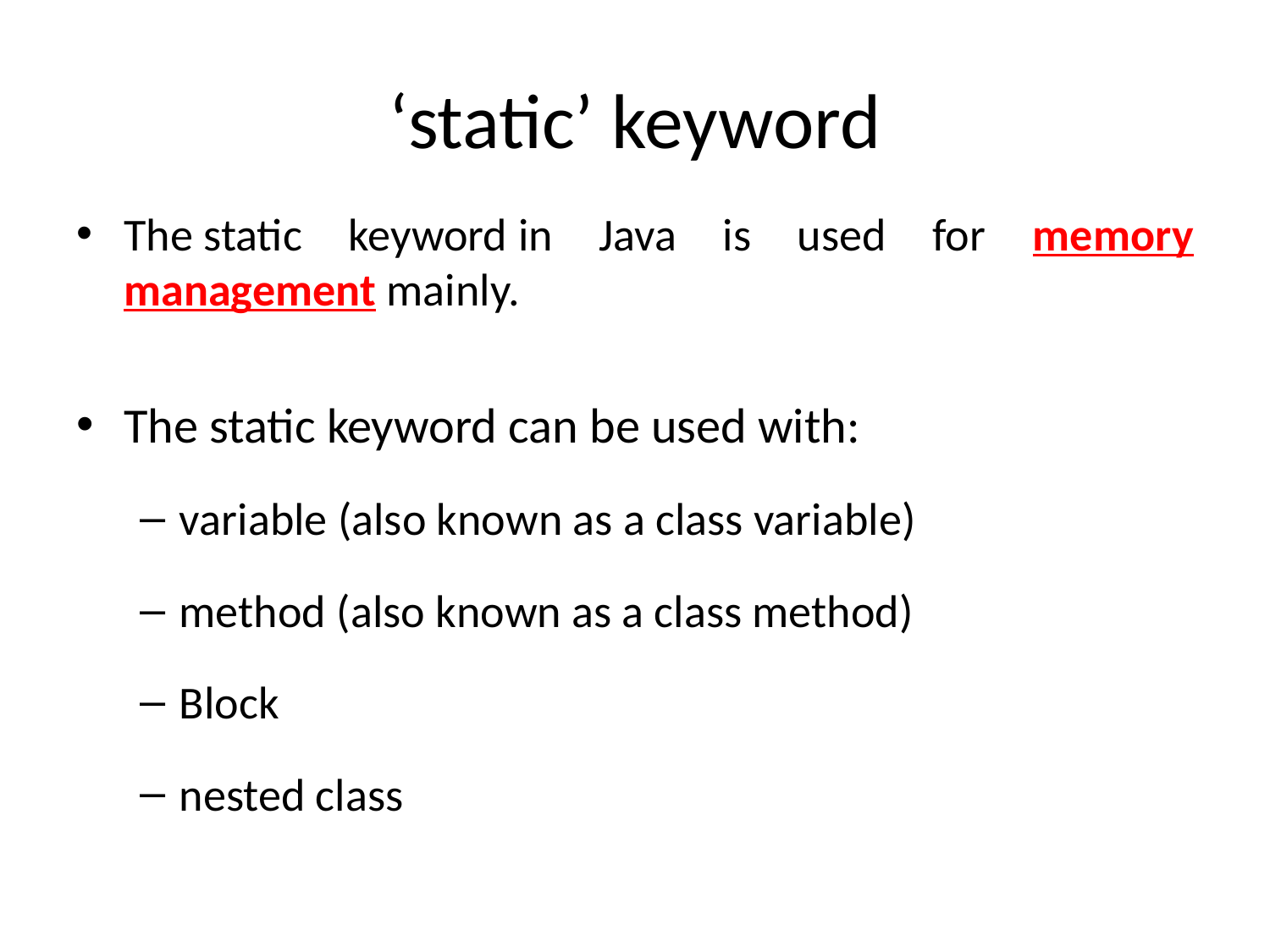

# ‘static’ keyword
The static keyword in Java is used for memory management mainly.

The static keyword can be used with:
variable (also known as a class variable)
method (also known as a class method)
Block
nested class